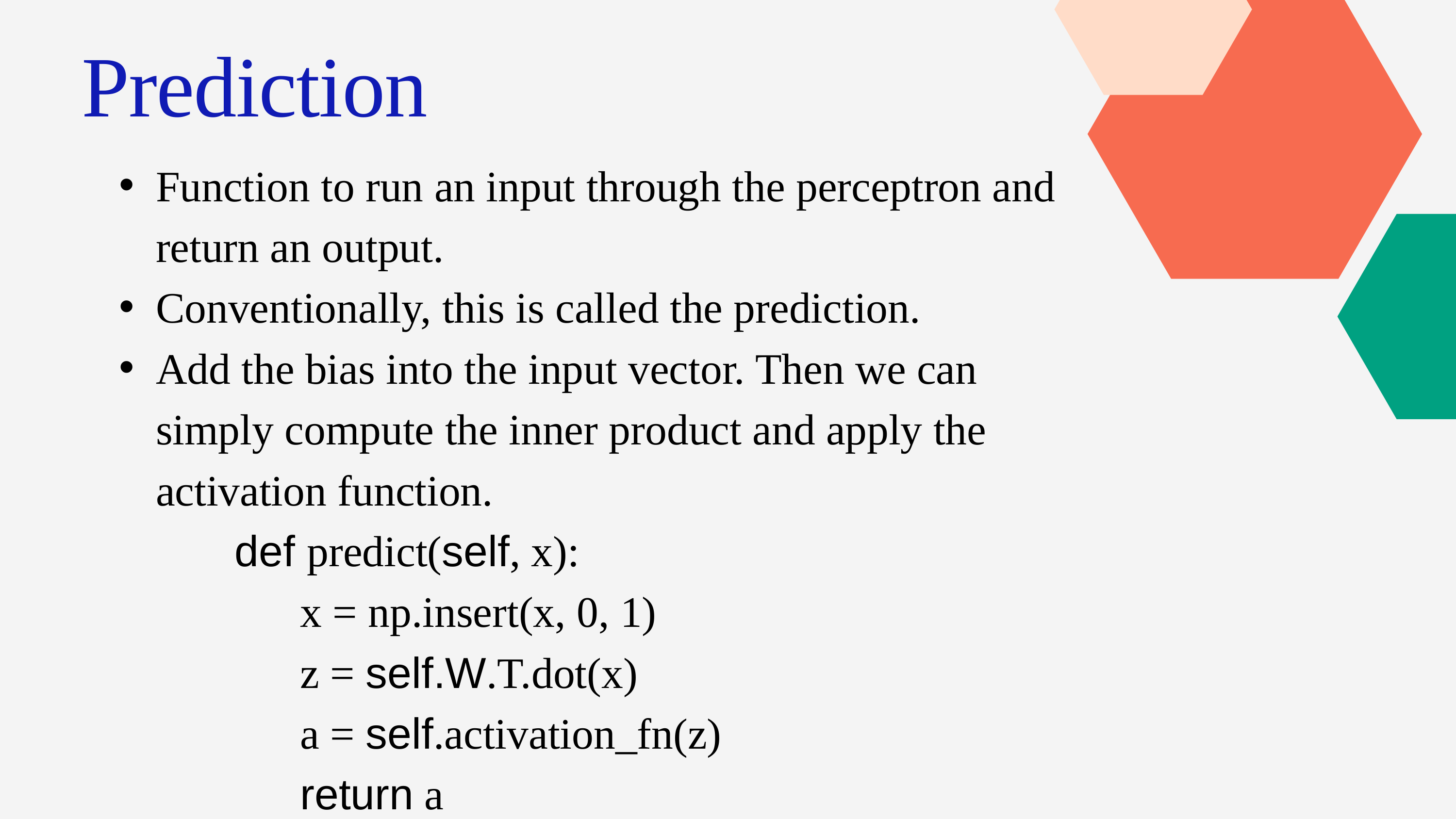

Prediction
Function to run an input through the perceptron and return an output.
Conventionally, this is called the prediction.
Add the bias into the input vector. Then we can simply compute the inner product and apply the activation function.
              def predict(self, x):
                    x = np.insert(x, 0, 1)
                    z = self.W.T.dot(x)
                    a = self.activation_fn(z)
                    return a